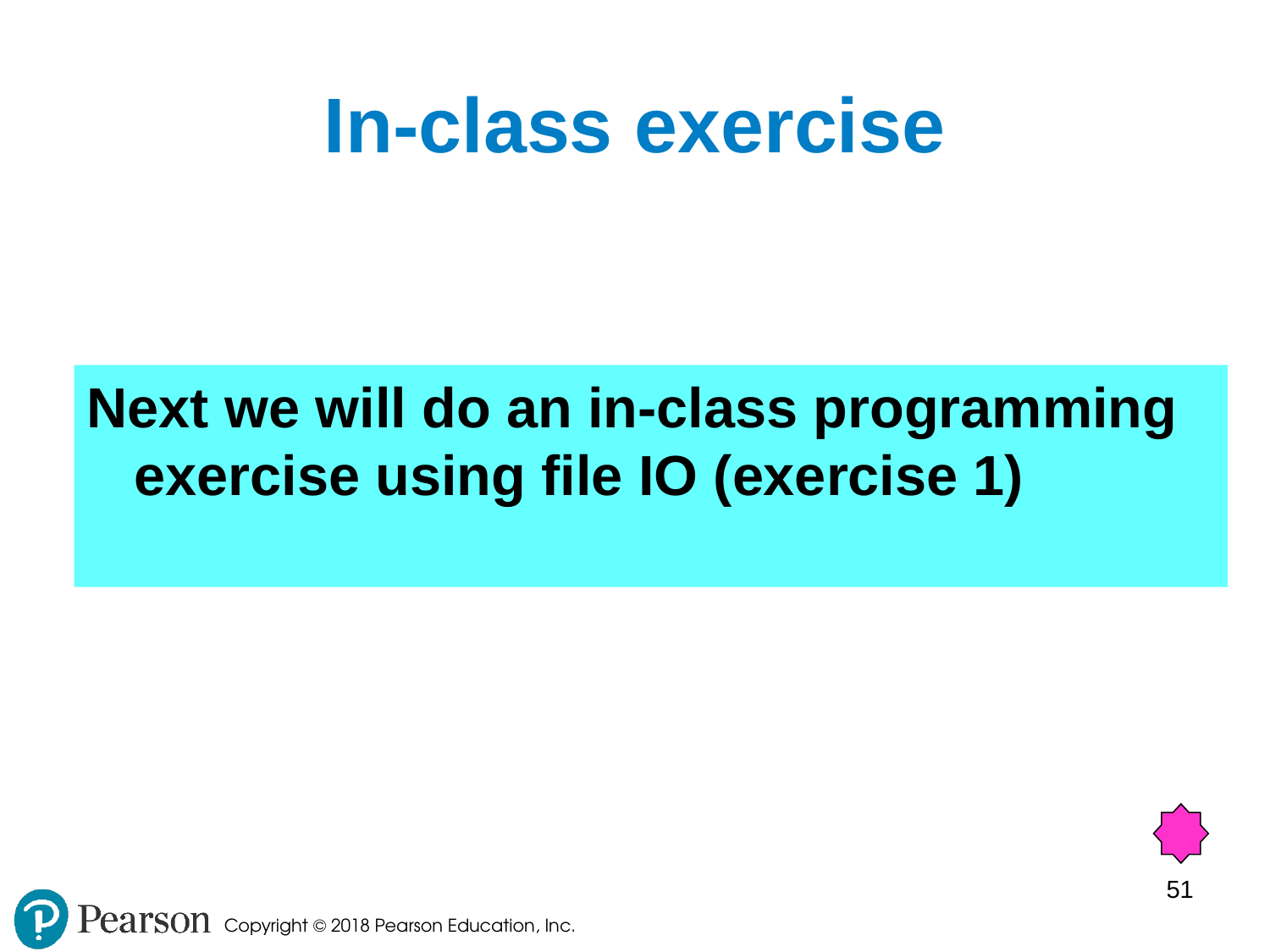

# In-class exercise
Next we will do an in-class programming exercise using file IO (exercise 1)

51